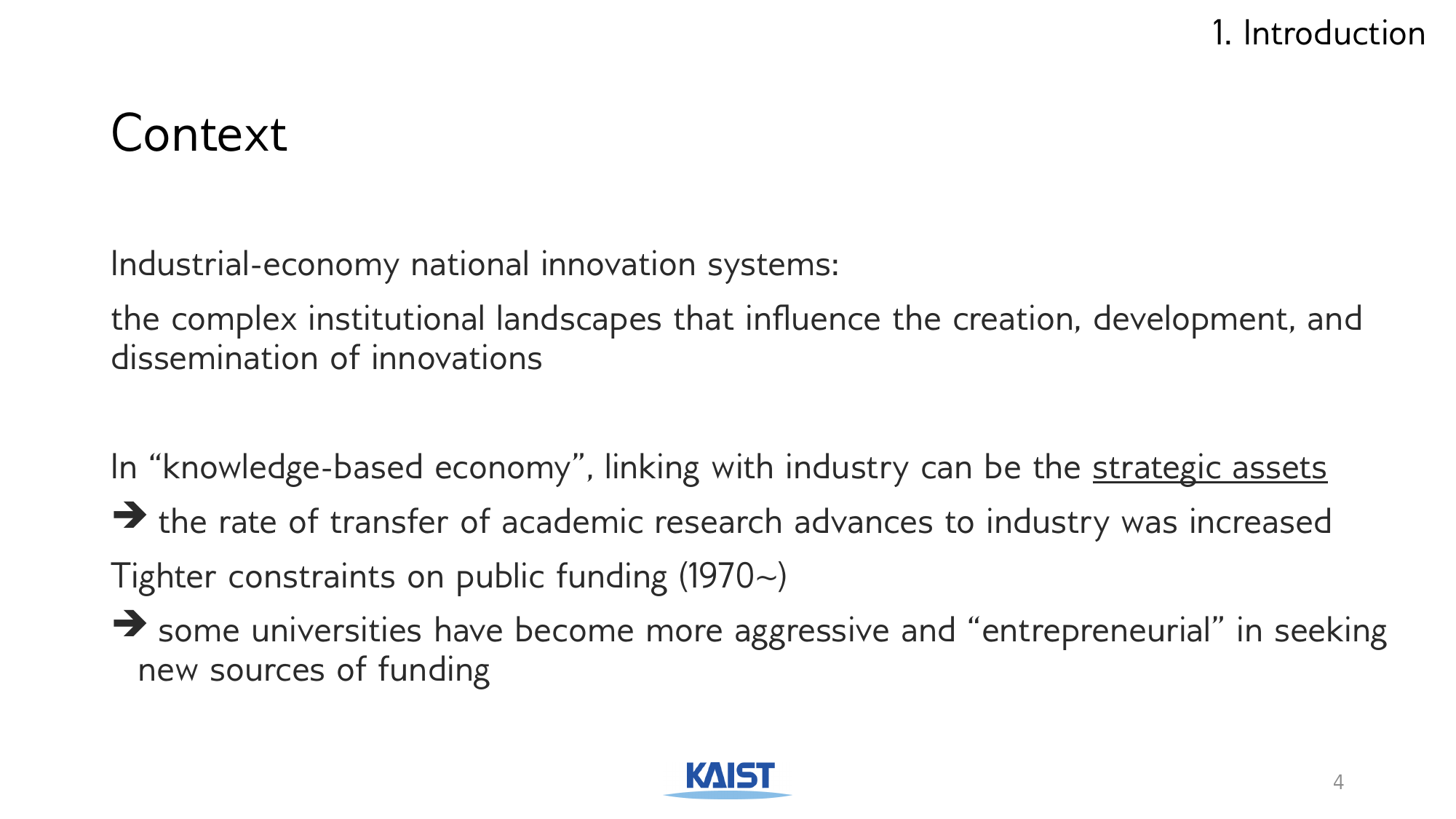

1. Introduction
# Context
Industrial-economy national innovation systems:
the complex institutional landscapes that influence the creation, development, and dissemination of innovations

In “knowledge-based economy”, linking with industry can be the strategic assets
 the rate of transfer of academic research advances to industry was increased
Tighter constraints on public funding (1970~)
 some universities have become more aggressive and “entrepreneurial” in seeking new sources of funding
4